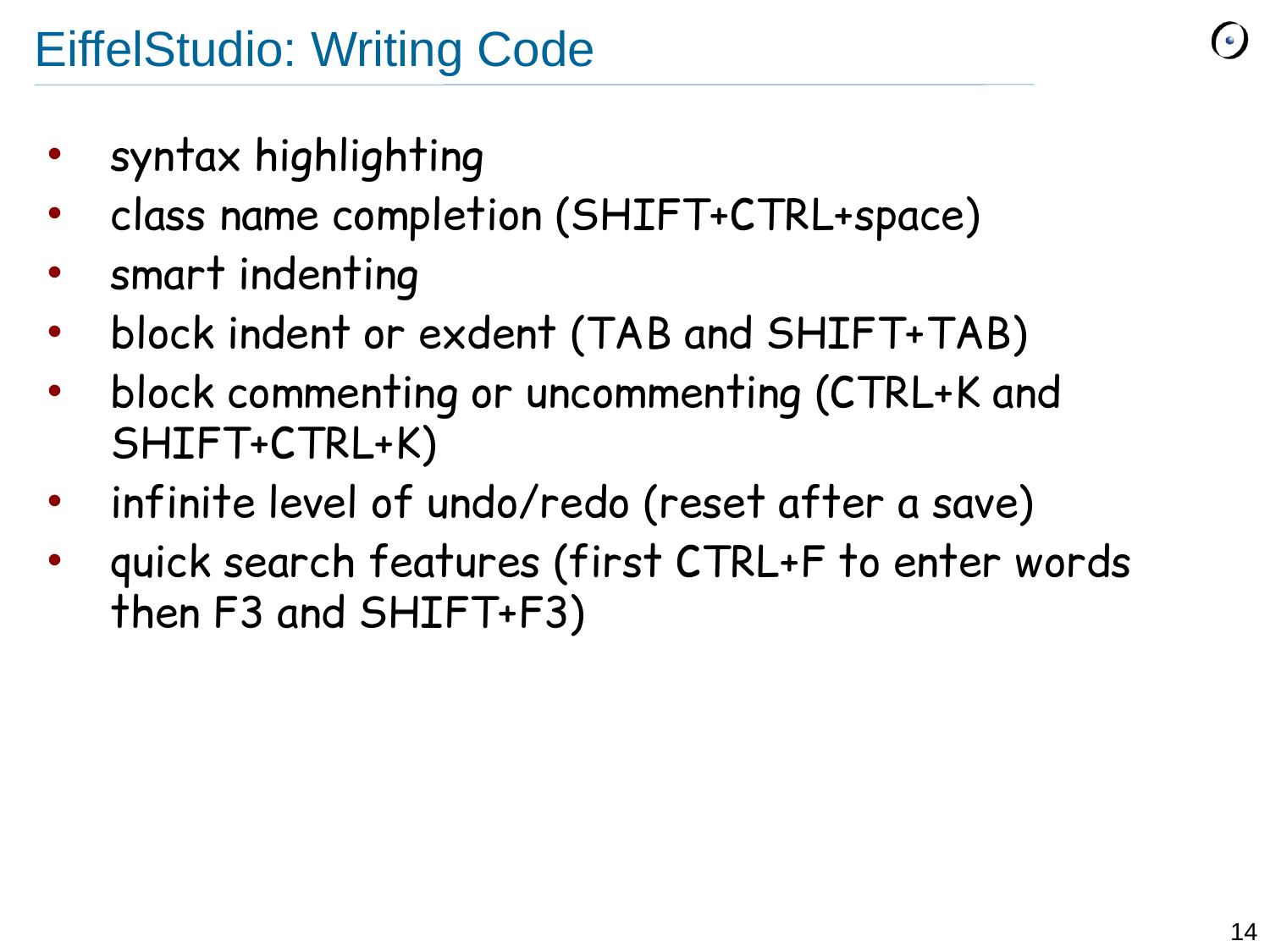

# EiffelStudio: Writing Code
syntax highlighting
class name completion (SHIFT+CTRL+space)
smart indenting
block indent or exdent (TAB and SHIFT+TAB)
block commenting or uncommenting (CTRL+K and SHIFT+CTRL+K)
infinite level of undo/redo (reset after a save)
quick search features (first CTRL+F to enter words then F3 and SHIFT+F3)